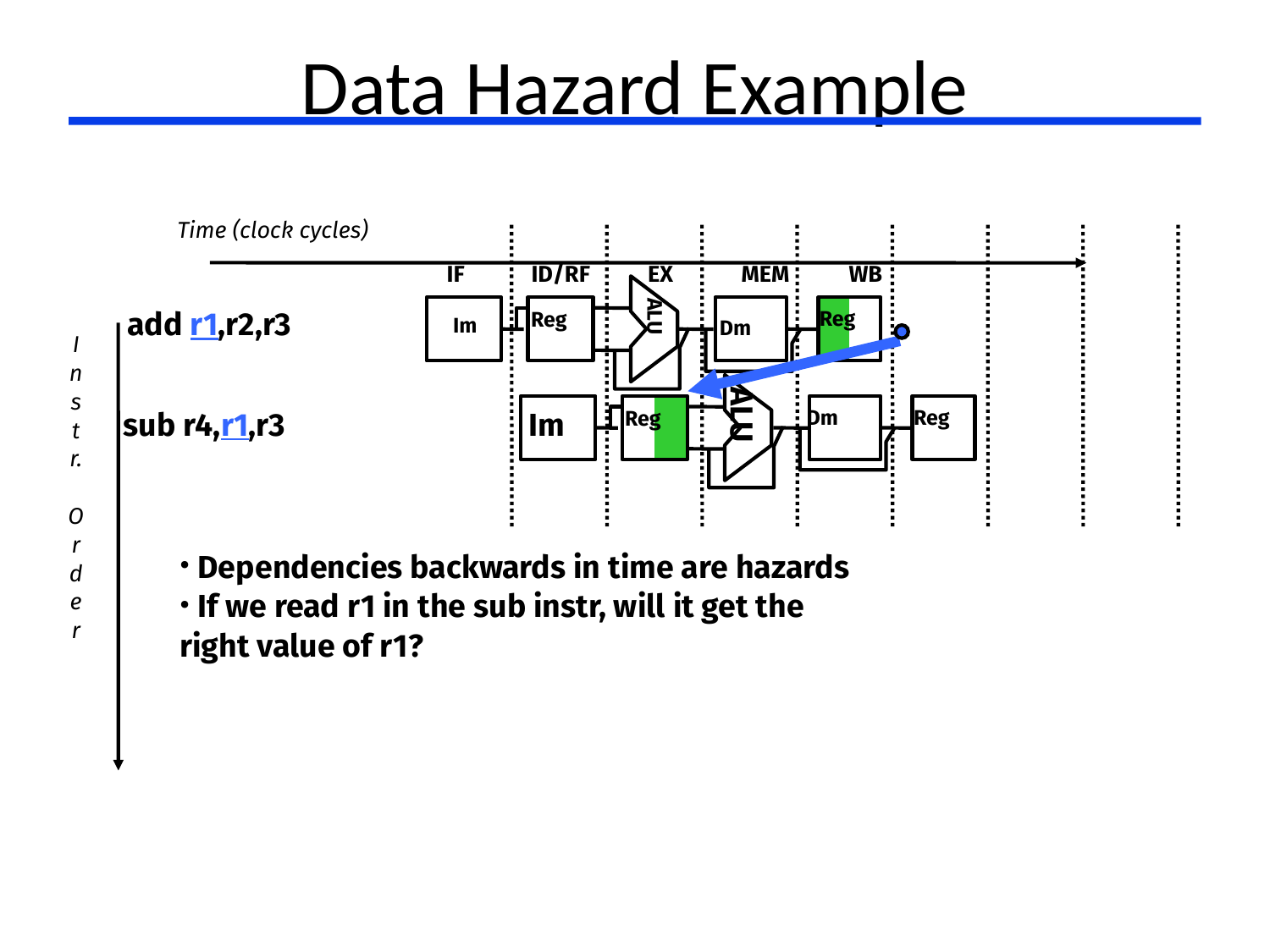

Data Hazard Example

Time (clock cycles)

IF
ID/RF
EX
MEM
WB

add r1,r2,r3

ALU
Reg
Reg
Im

Dm

I
n
s
t
r.

O
r
d
e
r

ALU

Im

sub r4,r1,r3
Dm
Reg
Reg

 Dependencies backwards in time are hazards
 If we read r1 in the sub instr, will it get the 	right value of r1?